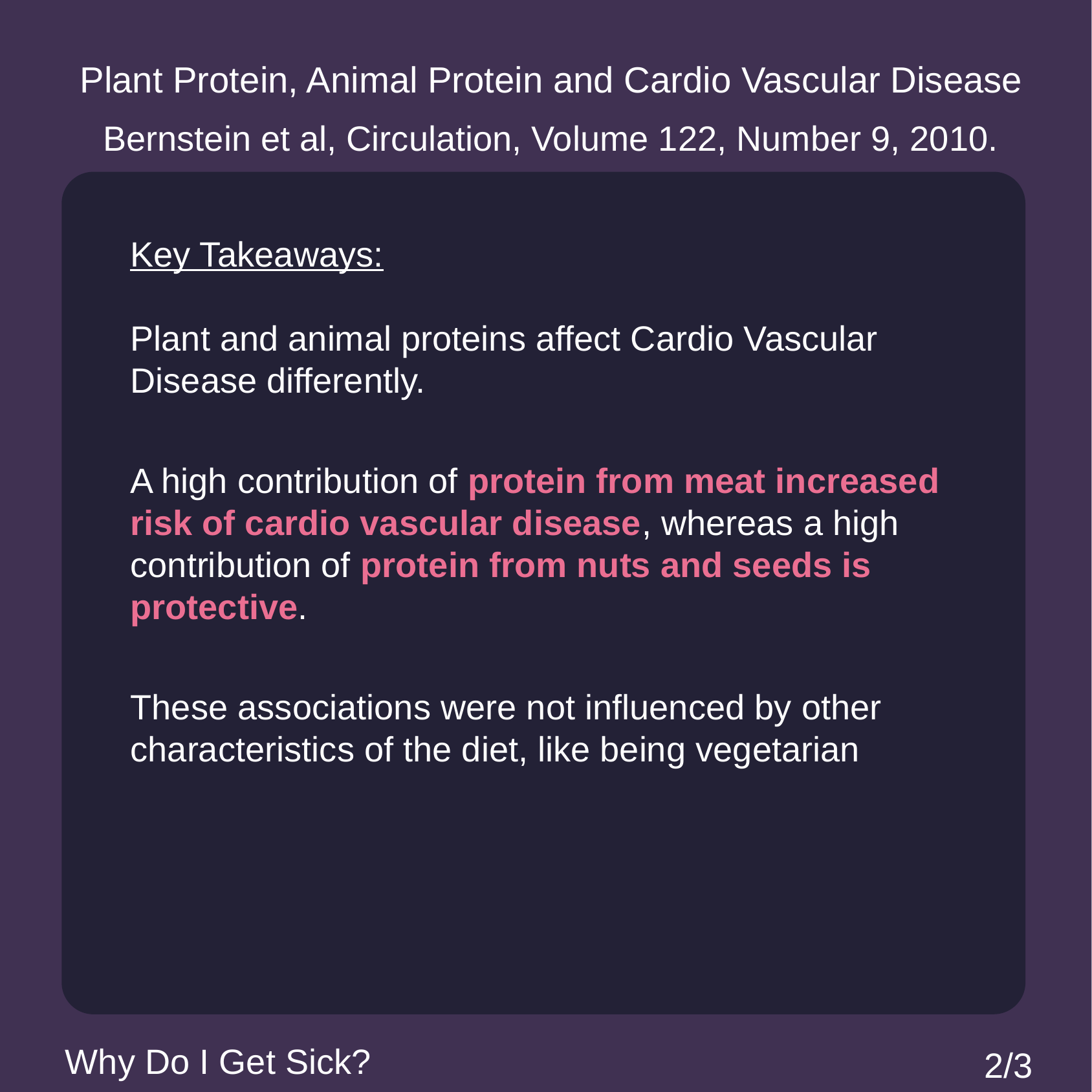

Plant Protein, Animal Protein and Cardio Vascular Disease

Bernstein et al, Circulation, Volume 122, Number 9, 2010.

Key Takeaways:

Plant and animal proteins affect Cardio Vascular Disease differently.

A high contribution of protein from meat increased risk of cardio vascular disease, whereas a high contribution of protein from nuts and seeds is protective.

These associations were not influenced by other characteristics of the diet, like being vegetarian

Why Do I Get Sick?
2/3